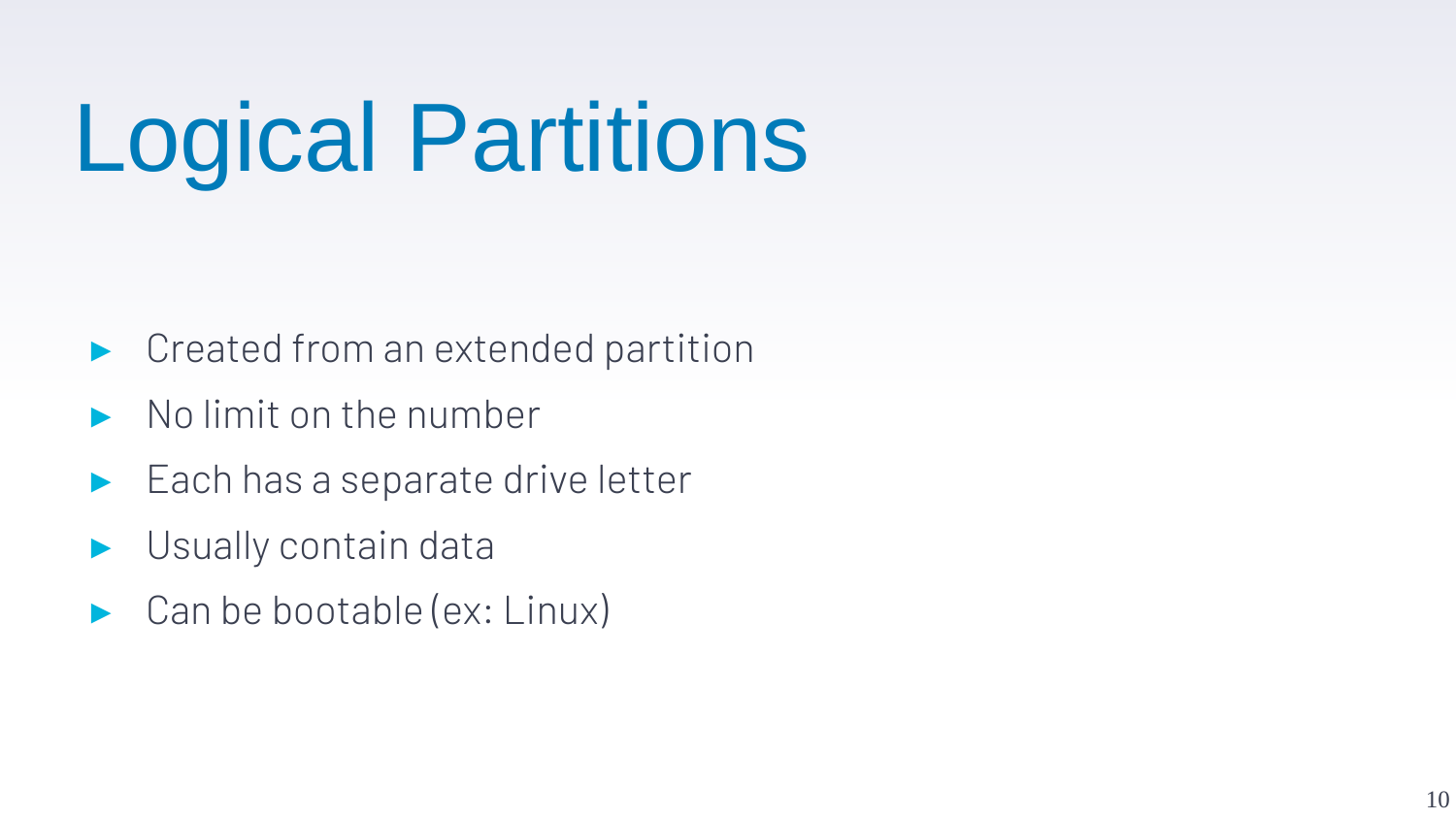

# Logical Partitions
Created from an extended partition
No limit on the number
Each has a separate drive letter
Usually contain data
Can be bootable (ex: Linux)
10